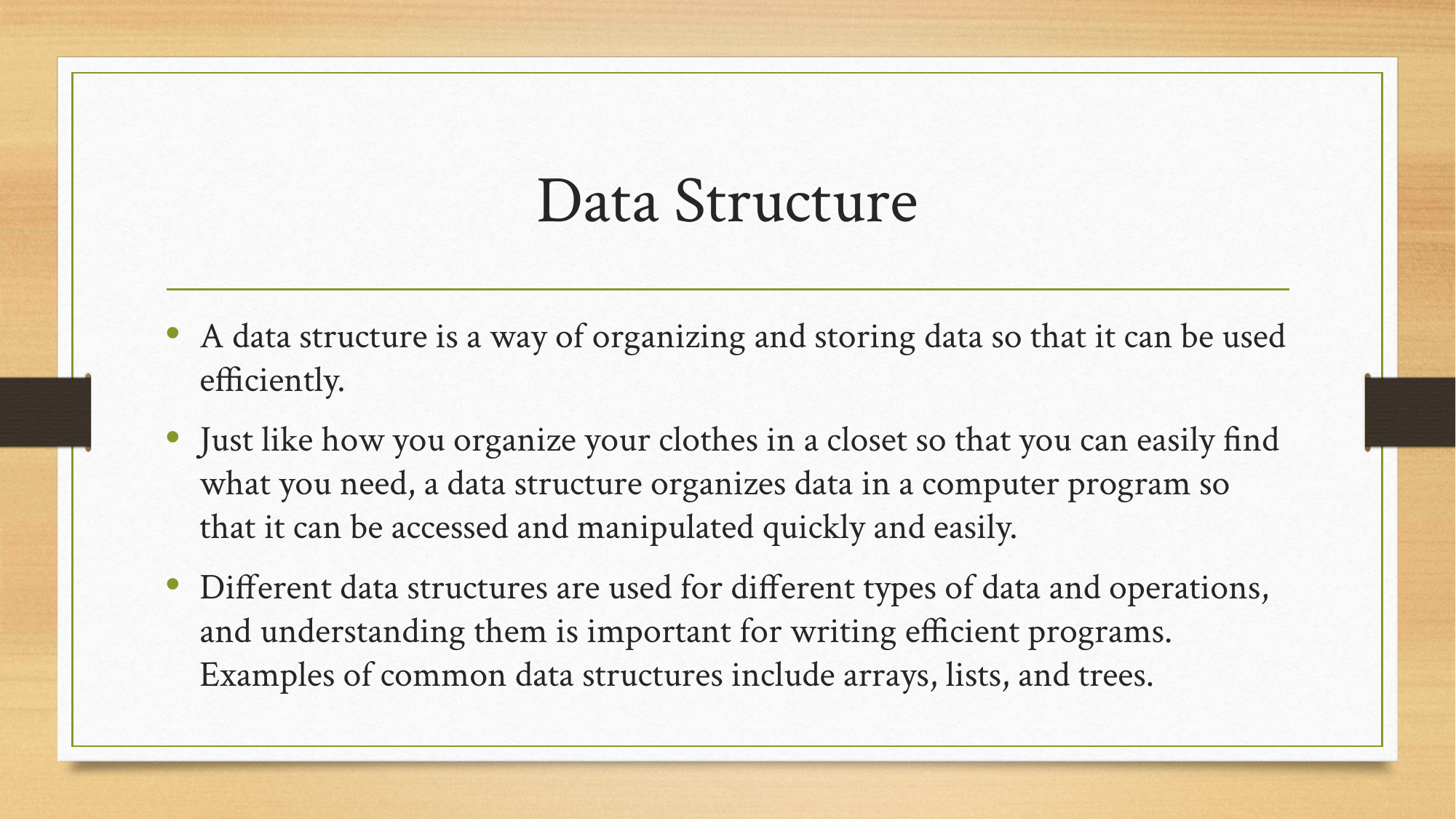

# Data Structure
A data structure is a way of organizing and storing data so that it can be used efficiently.
Just like how you organize your clothes in a closet so that you can easily find what you need, a data structure organizes data in a computer program so that it can be accessed and manipulated quickly and easily.
Different data structures are used for different types of data and operations, and understanding them is important for writing efficient programs. Examples of common data structures include arrays, lists, and trees.